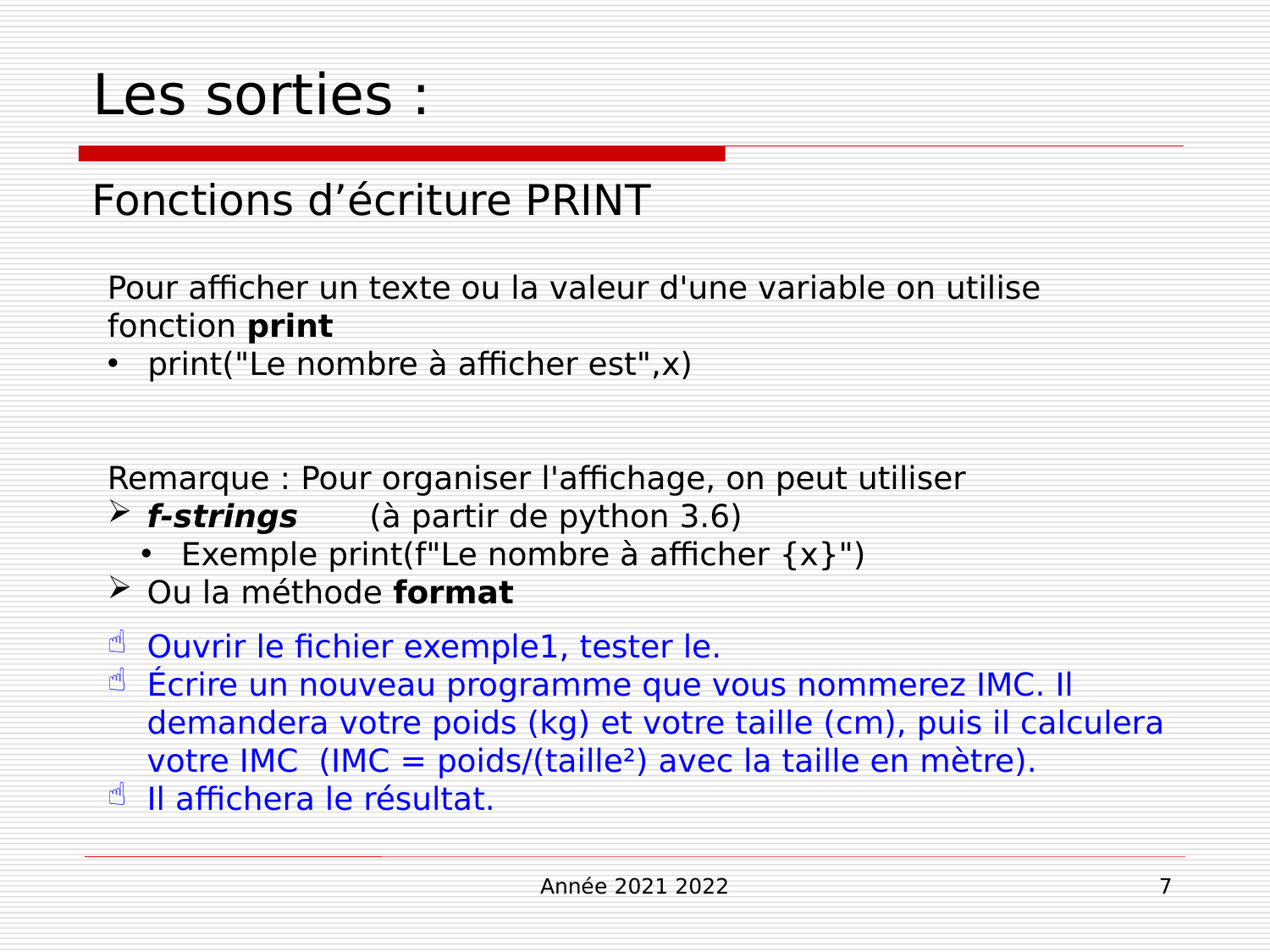

# Les sorties :
Fonctions d’écriture PRINT
Pour afficher un texte ou la valeur d'une variable on utilise fonction print
 print("Le nombre à afficher est",x)

Remarque : Pour organiser l'affichage, on peut utiliser
f-strings       (à partir de python 3.6)
 Exemple print(f"Le nombre à afficher {x}")
Ou la méthode format
Ouvrir le fichier exemple1, tester le.
Écrire un nouveau programme que vous nommerez IMC. Il demandera votre poids (kg) et votre taille (cm), puis il calculera votre IMC  (IMC = poids/(taille²) avec la taille en mètre).
Il affichera le résultat.
Année 2021 2022
7